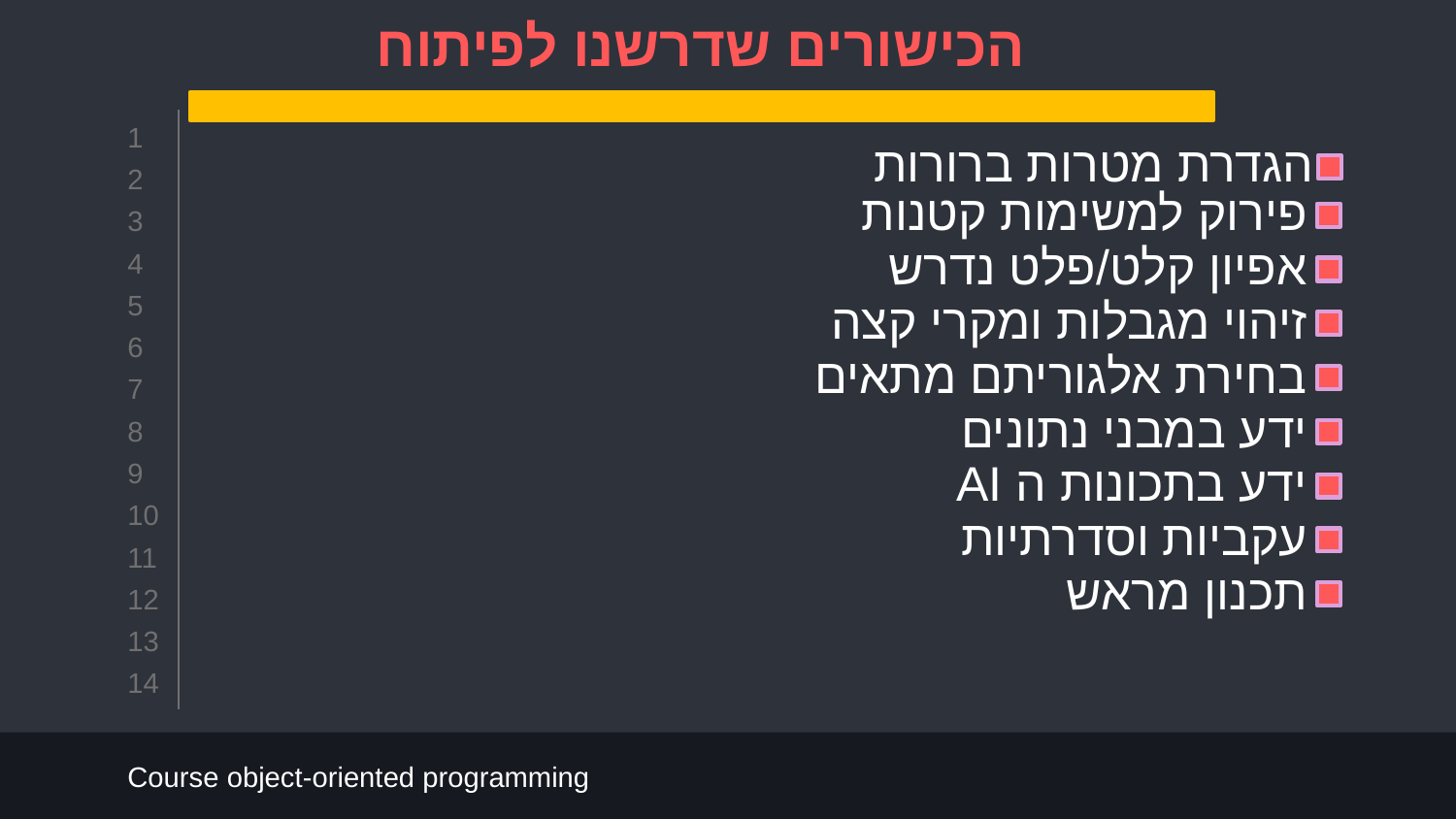

הכישורים שדרשנו לפיתוח
הגדרת מטרות ברורות
פירוק למשימות קטנות
אפיון קלט/פלט נדרש
זיהוי מגבלות ומקרי קצה
בחירת אלגוריתם מתאים
ידע במבני נתונים
ידע בתכונות ה AI
עקביות וסדרתיות
תכנון מראש
Course object-oriented programming